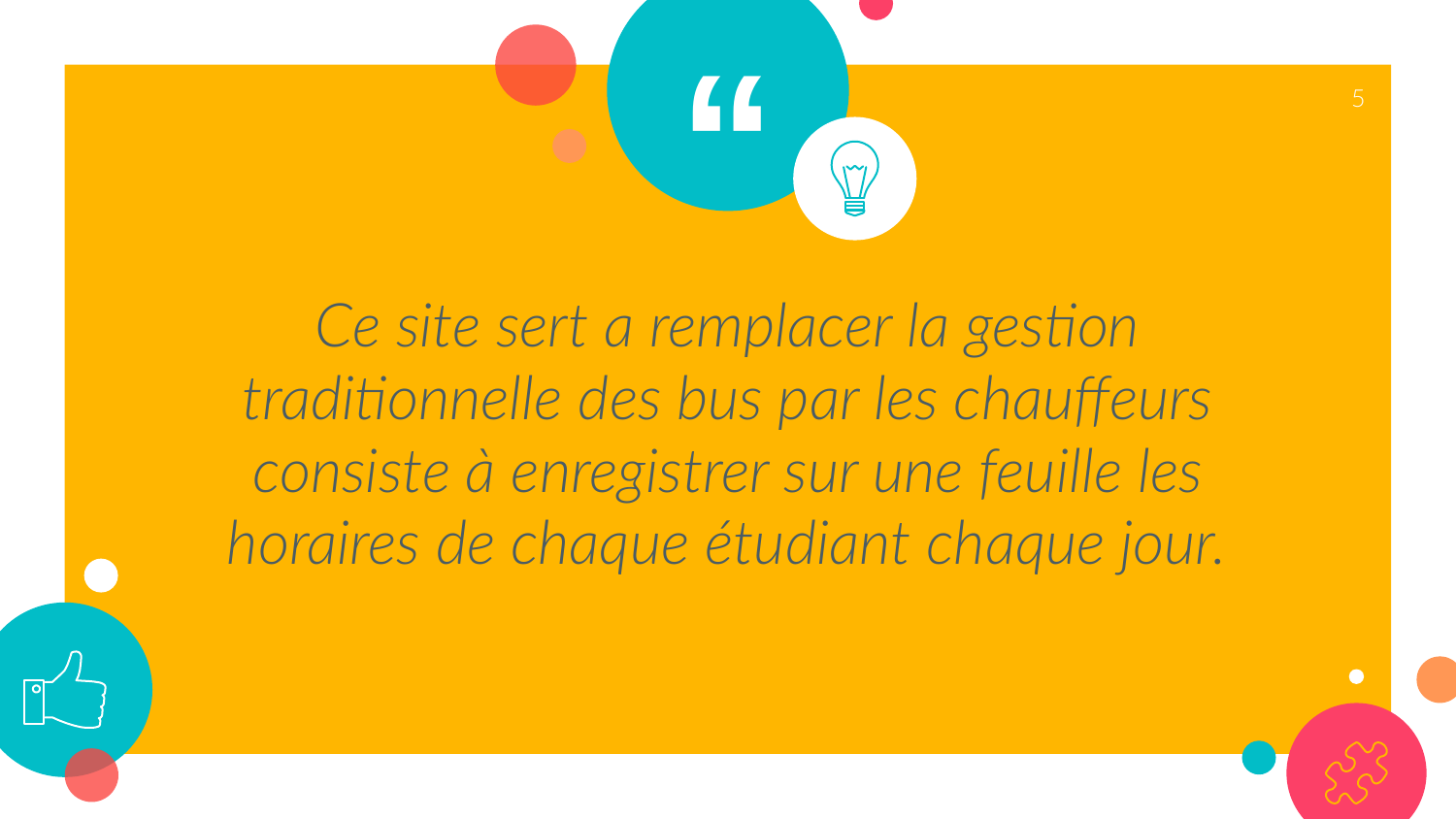

5
Ce site sert a remplacer la gestion traditionnelle des bus par les chauffeurs consiste à enregistrer sur une feuille les horaires de chaque étudiant chaque jour.